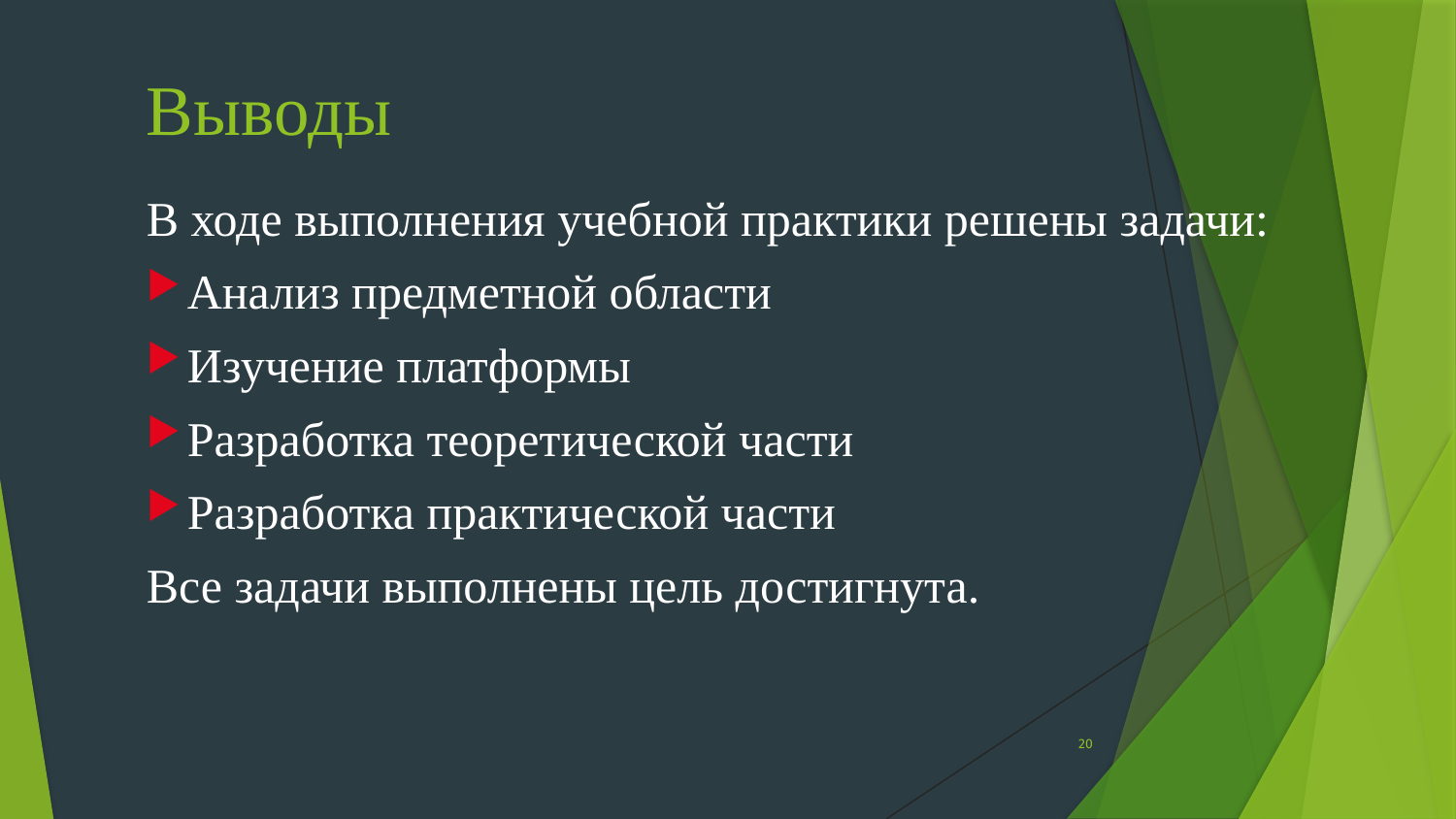

# Выводы
В ходе выполнения учебной практики решены задачи:
Анализ предметной области
Изучение платформы
Разработка теоретической части
Разработка практической части
Все задачи выполнены цель достигнута.

20